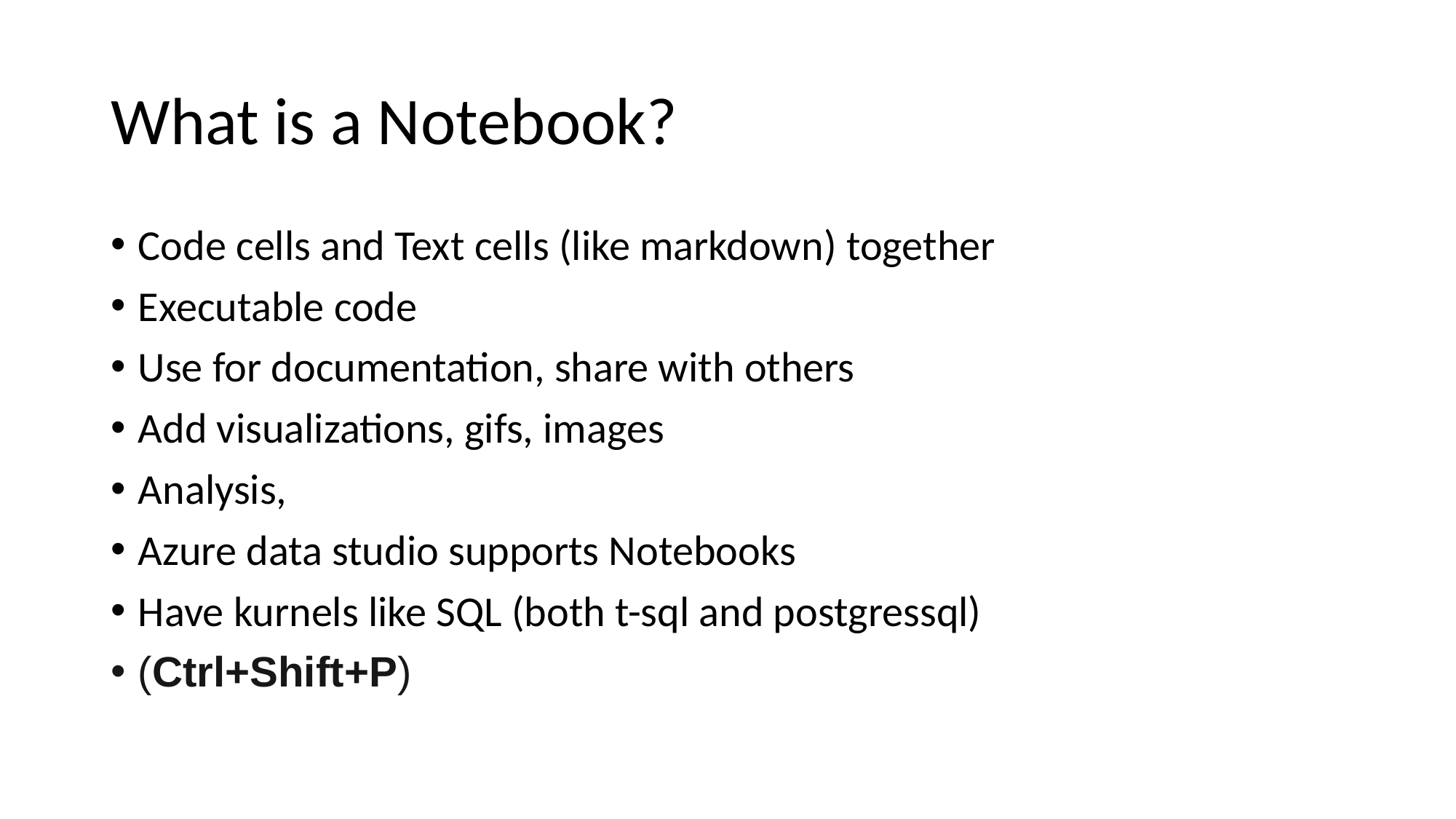

# What is a Notebook?
Code cells and Text cells (like markdown) together
Executable code
Use for documentation, share with others
Add visualizations, gifs, images
Analysis,
Azure data studio supports Notebooks
Have kurnels like SQL (both t-sql and postgressql)
(Ctrl+Shift+P)